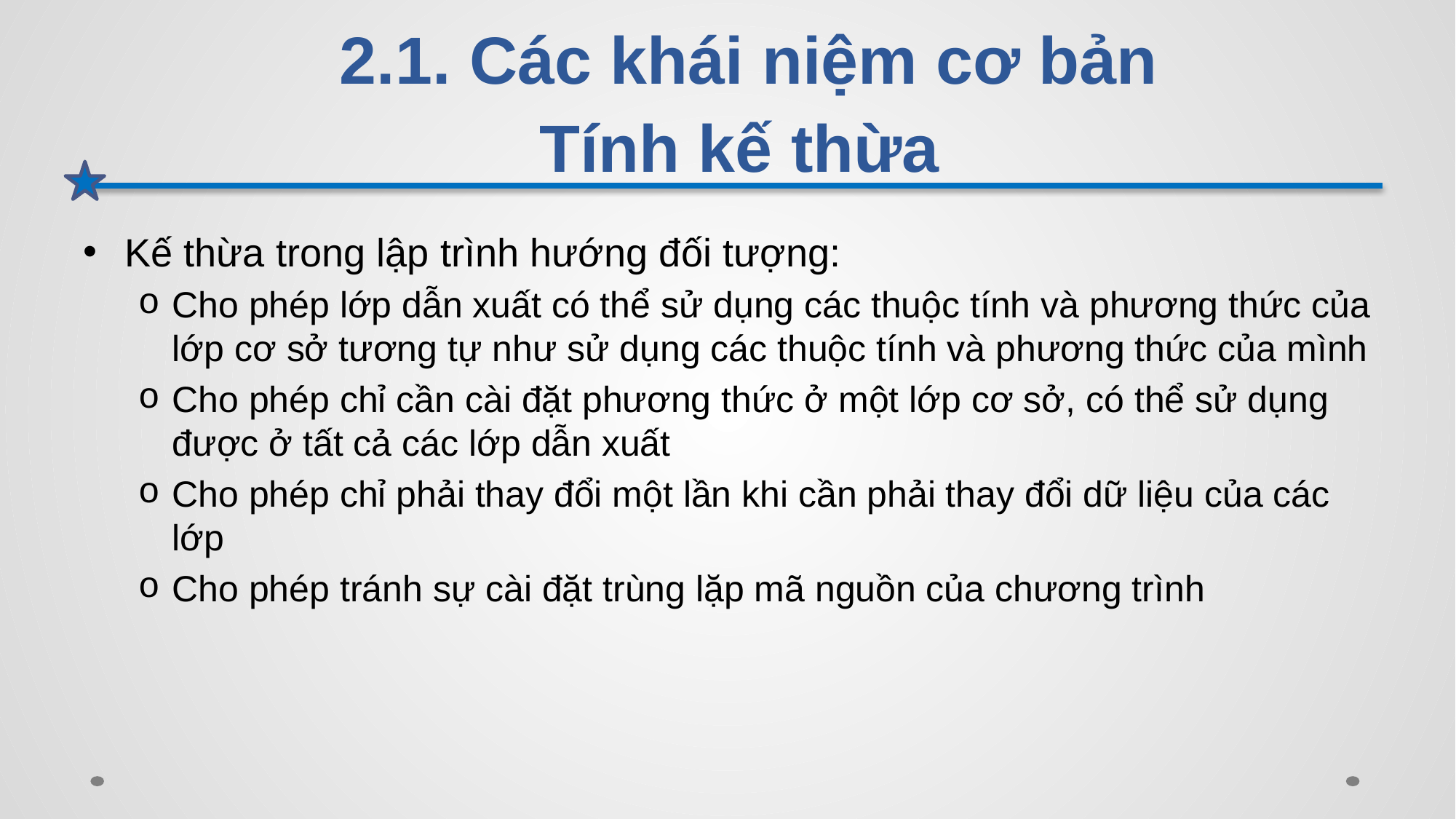

# 2.1. Các khái niệm cơ bản Tính kế thừa
Kế thừa trong lập trình hướng đối tượng:
Cho phép lớp dẫn xuất có thể sử dụng các thuộc tính và phương thức của lớp cơ sở tương tự như sử dụng các thuộc tính và phương thức của mình
Cho phép chỉ cần cài đặt phương thức ở một lớp cơ sở, có thể sử dụng được ở tất cả các lớp dẫn xuất
Cho phép chỉ phải thay đổi một lần khi cần phải thay đổi dữ liệu của các lớp
Cho phép tránh sự cài đặt trùng lặp mã nguồn của chương trình